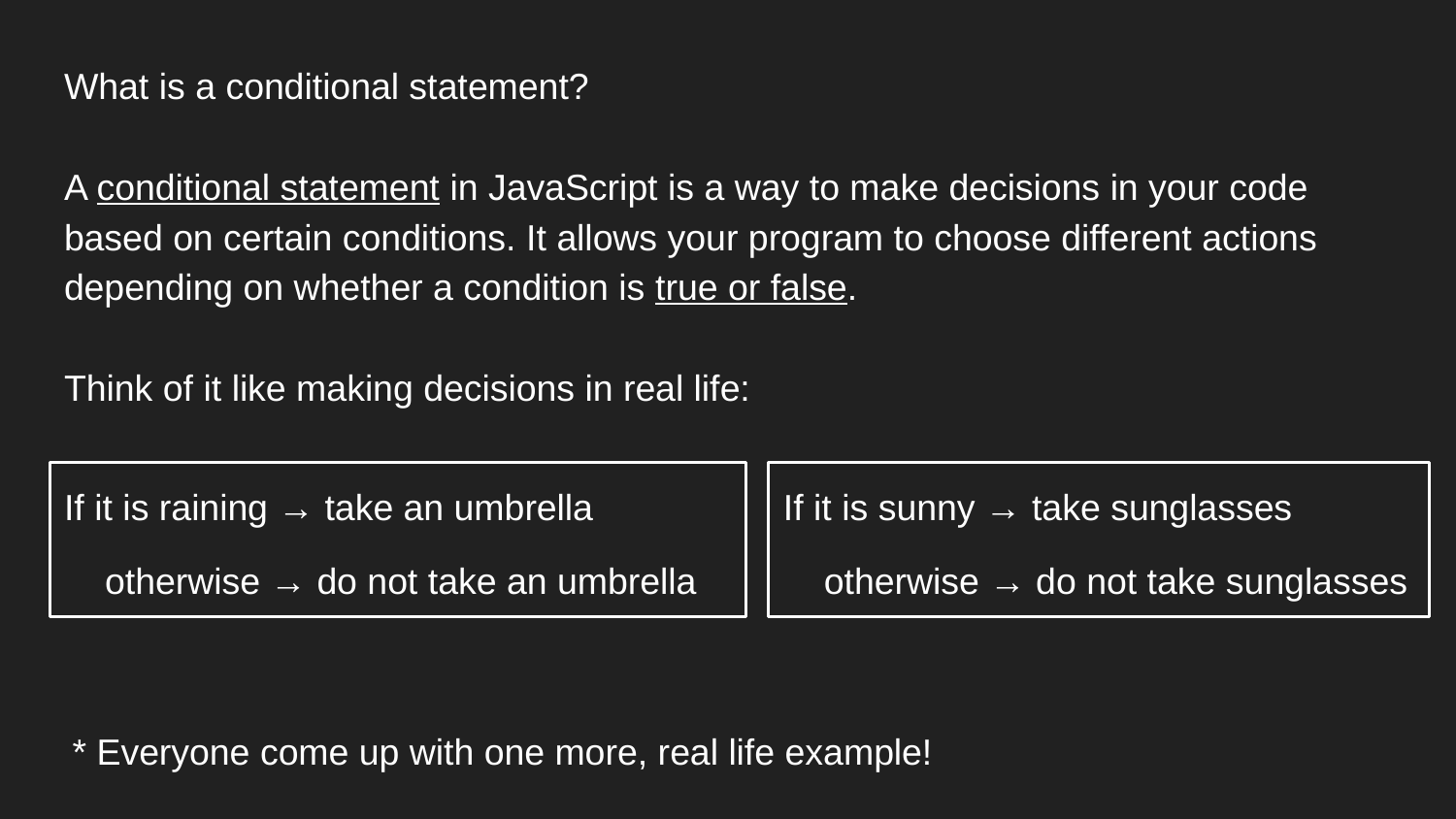

What is a conditional statement?
A conditional statement in JavaScript is a way to make decisions in your code based on certain conditions. It allows your program to choose different actions depending on whether a condition is true or false.
Think of it like making decisions in real life:

If it is raining → take an umbrella
    otherwise → do not take an umbrella
If it is sunny → take sunglasses
    otherwise → do not take sunglasses
* Everyone come up with one more, real life example!